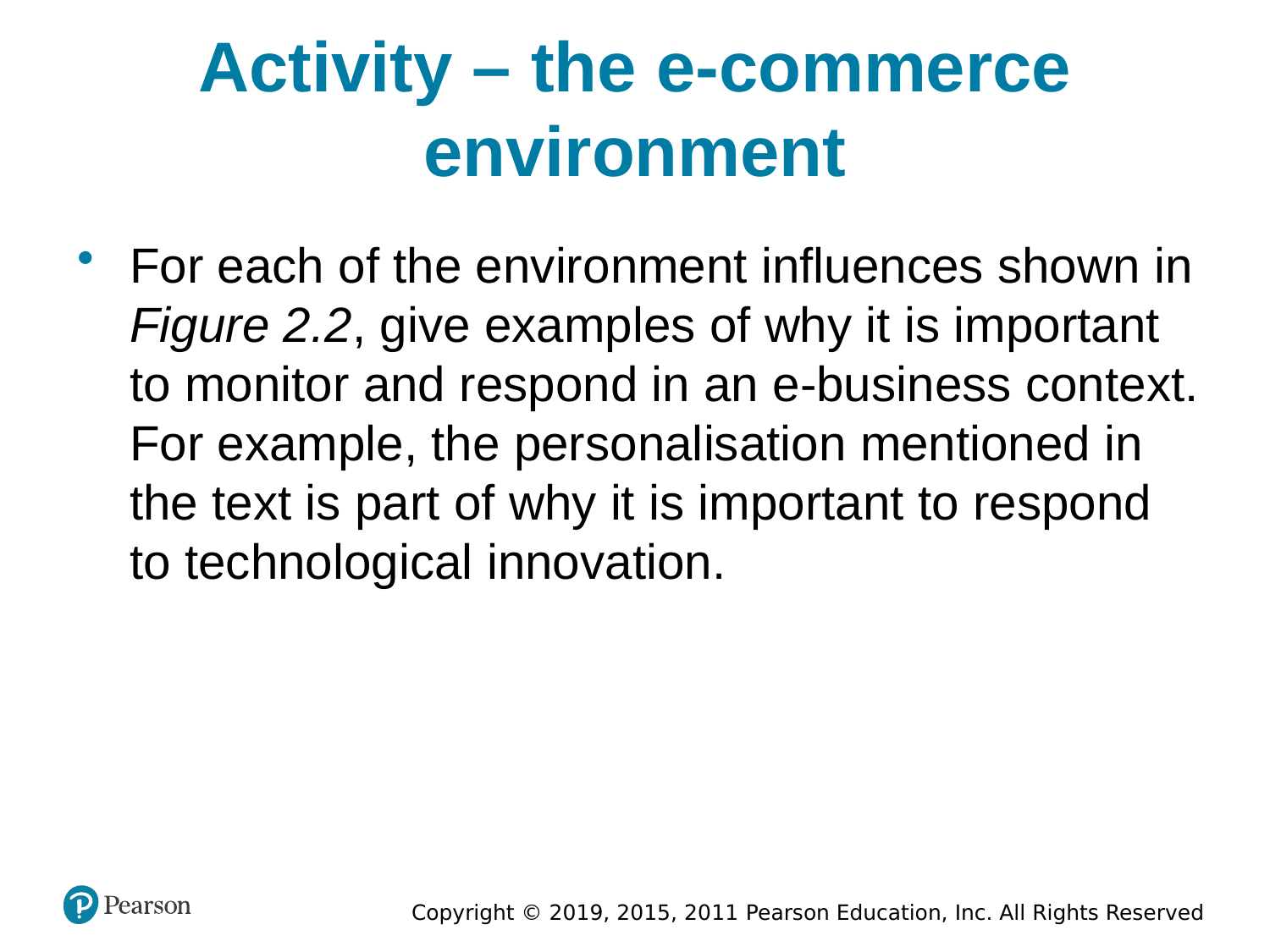

Activity – the e-commerce environment
For each of the environment influences shown in Figure 2.2, give examples of why it is important to monitor and respond in an e-business context. For example, the personalisation mentioned in the text is part of why it is important to respond to technological innovation.